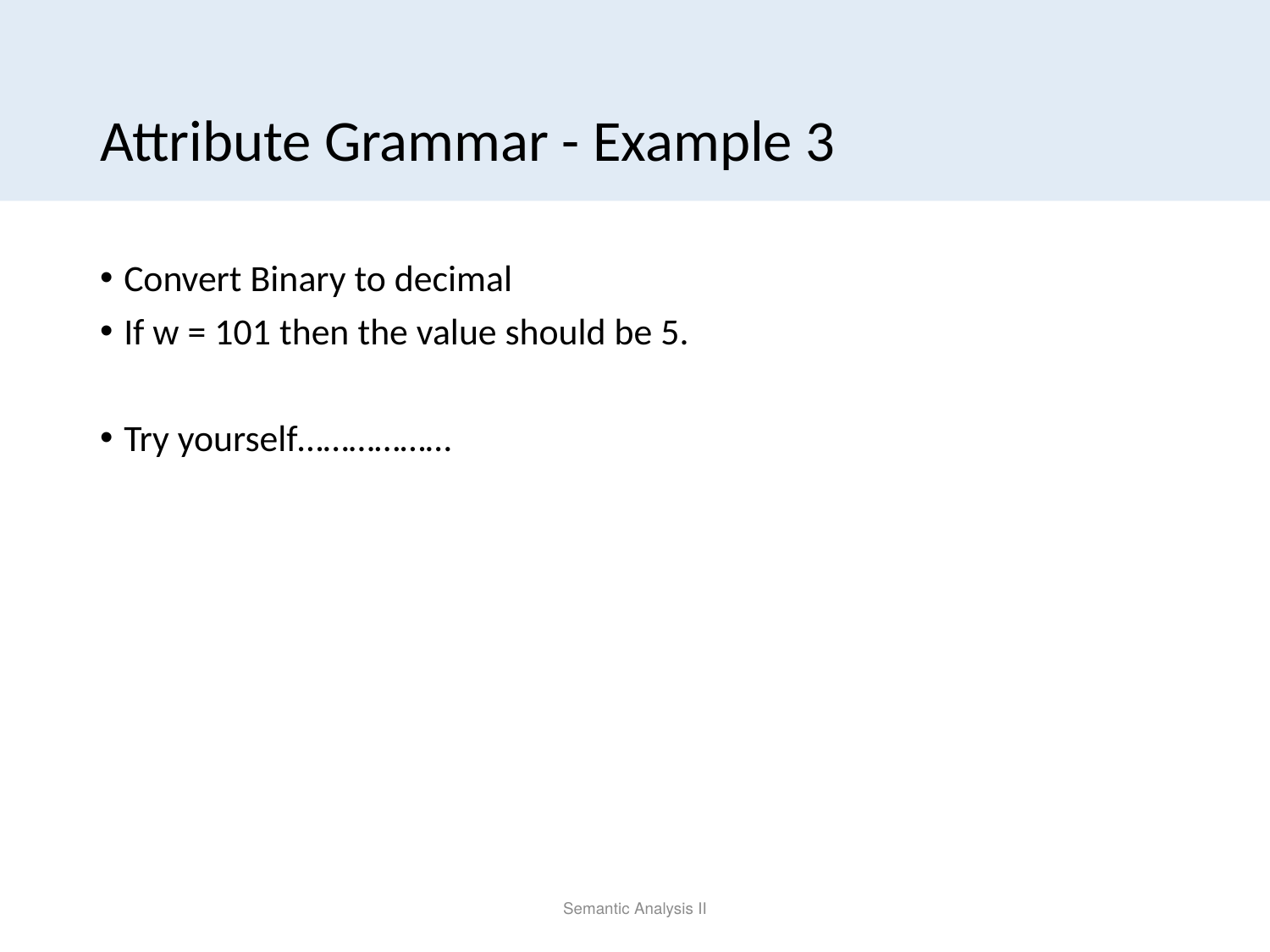

# Attribute Grammar - Example 3
Convert Binary to decimal
If w = 101 then the value should be 5.

Try yourself………………
Semantic Analysis II